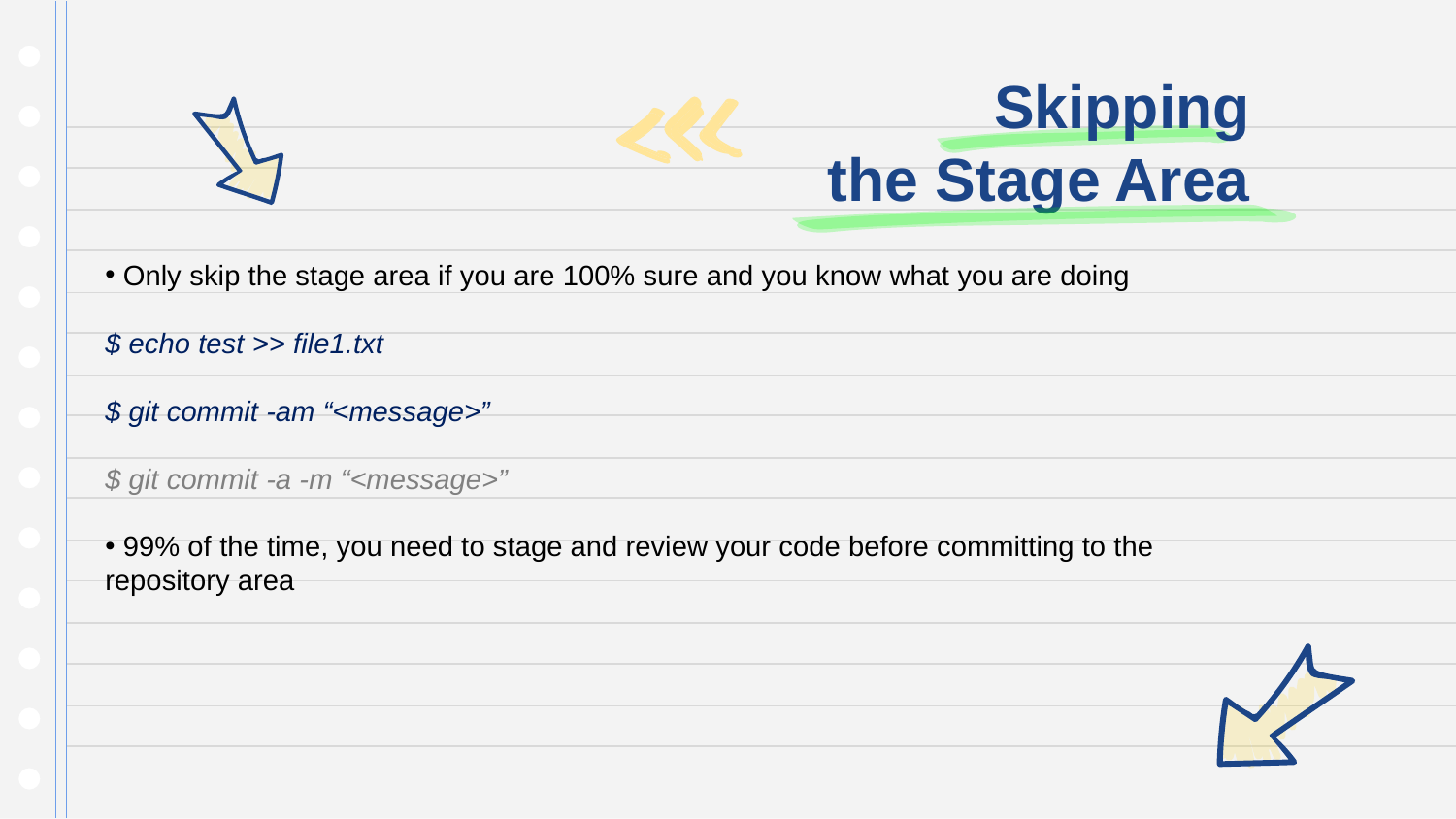

# Skipping the Stage Area

 Only skip the stage area if you are 100% sure and you know what you are doing

$ echo test >> file1.txt

$ git commit -am “<message>”

$ git commit -a -m “<message>”

 99% of the time, you need to stage and review your code before committing to the repository area